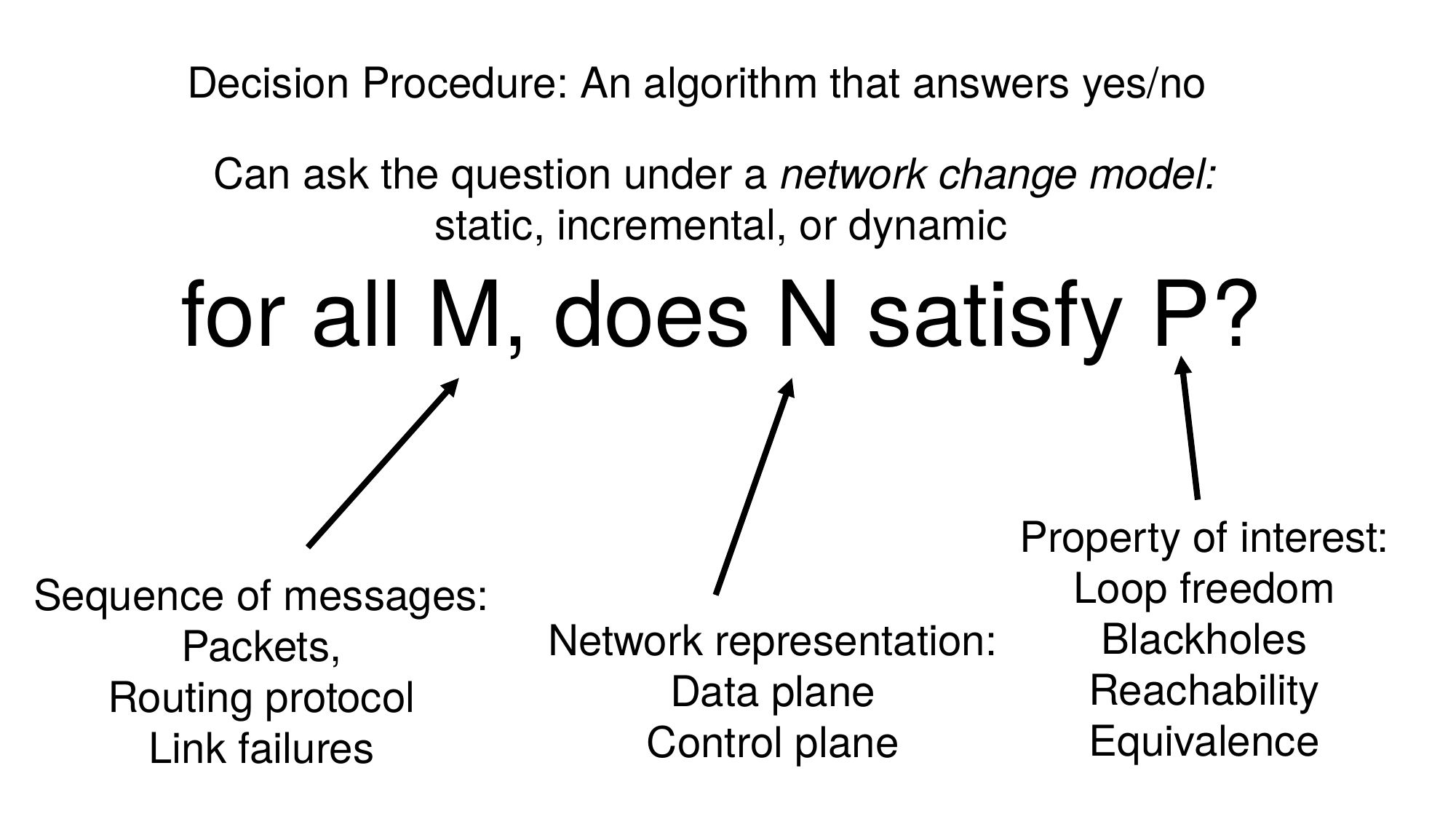

Decision Procedure: An algorithm that answers yes/no
Can ask the question under a network change model:
static, incremental, or dynamic
# for all M, does N satisfy P?
Property of interest:
Loop freedom
Blackholes
Reachability
Equivalence
Sequence of messages:
Packets,
Routing protocol
Link failures
Network representation:
Data plane
Control plane